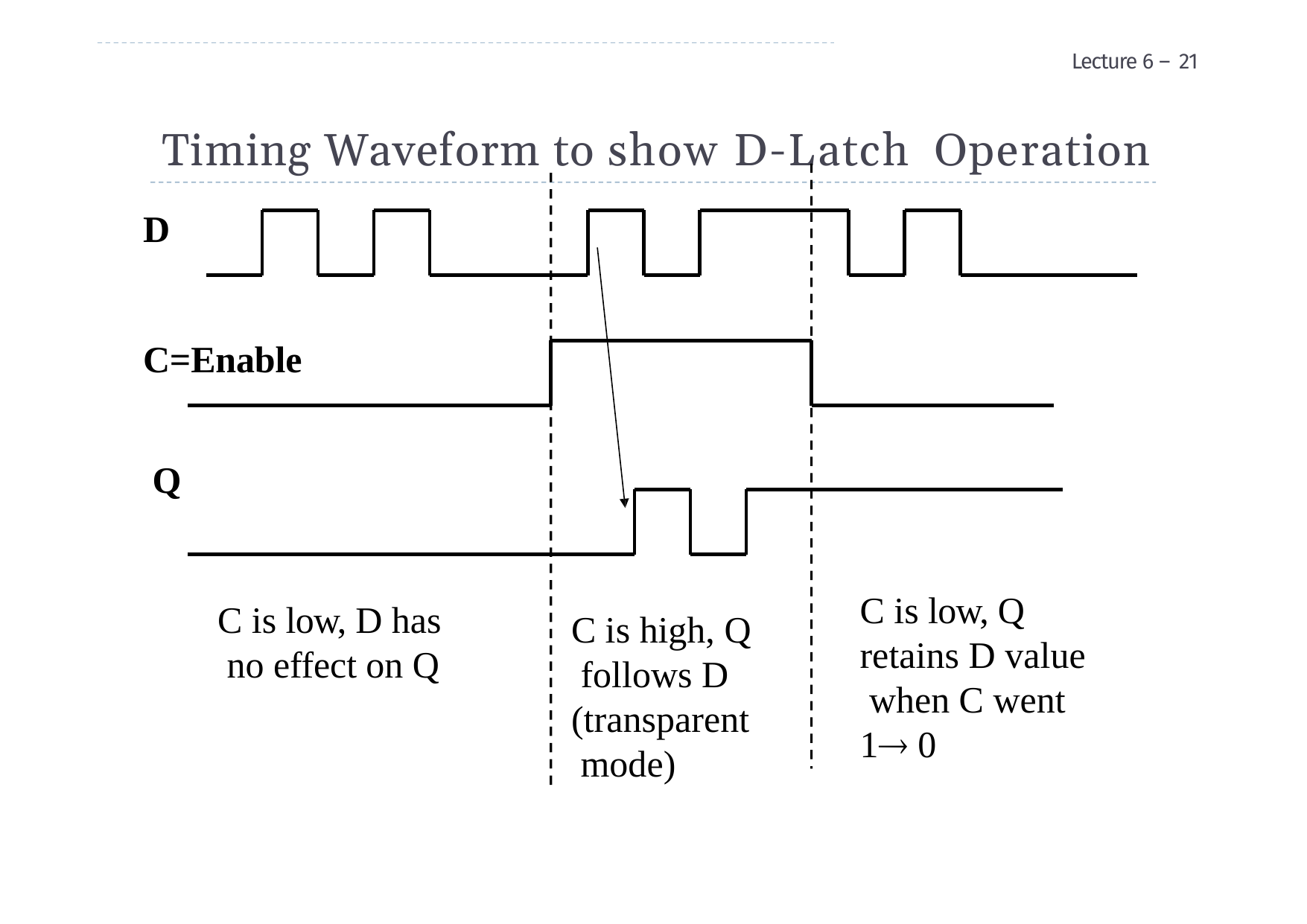

Lecture 6 – 21
# Timing Waveform to show D-Latch Operation

D
C=Enable  Q

C is low, Q  retains D value  when C went  1→ 0

C is low, D has  no effect on Q

C is high, Q  follows D  (transparent  mode)